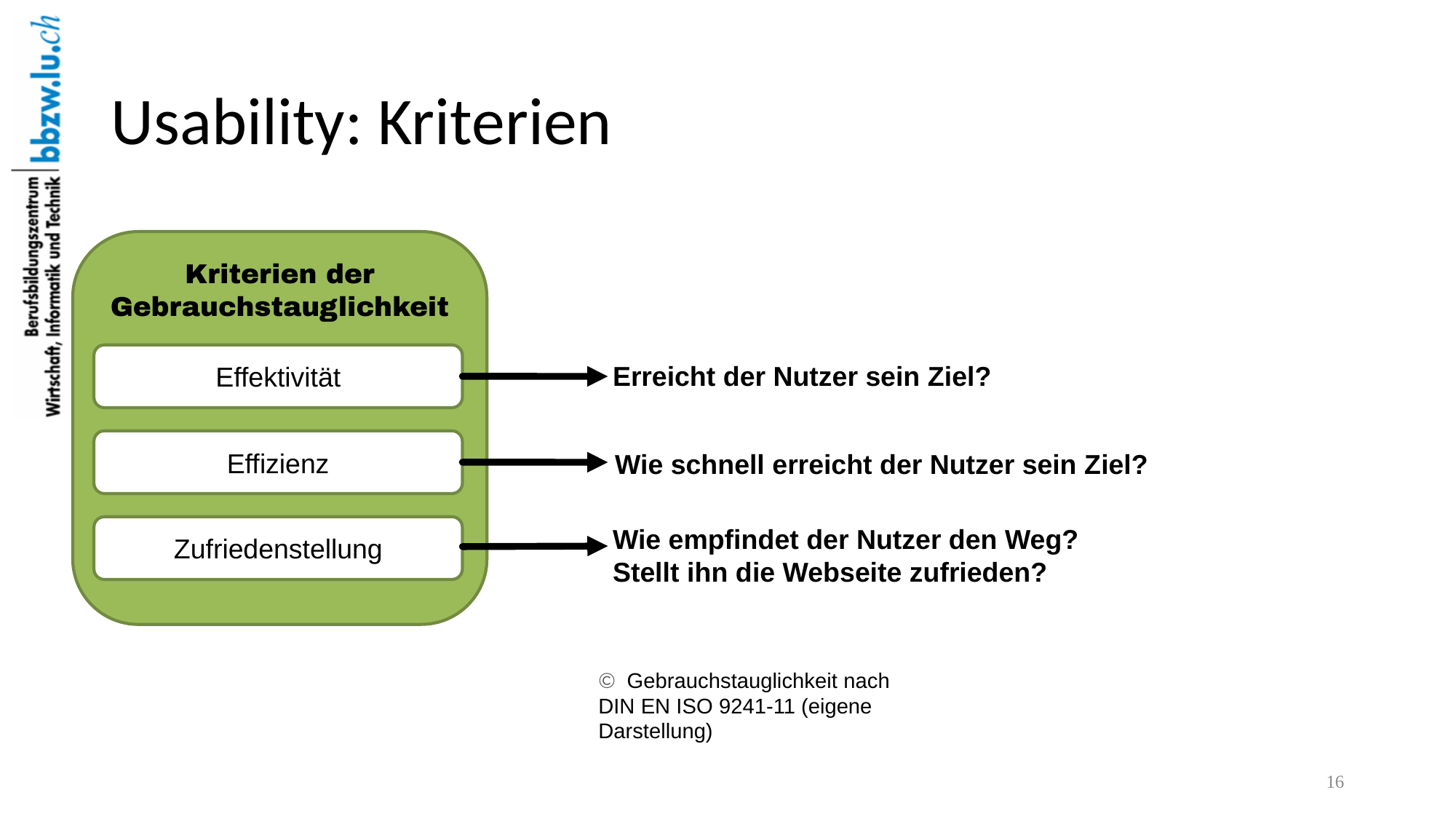

# Usability: Kriterien
Kriterien der Gebrauchstauglichkeit
Effektivität
Erreicht der Nutzer sein Ziel?
Effizienz
Wie schnell erreicht der Nutzer sein Ziel?
Zufriedenstellung
Wie empfindet der Nutzer den Weg?
Stellt ihn die Webseite zufrieden?
©  Gebrauchstauglichkeit nach DIN EN ISO 9241-11 (eigene Darstellung)
16